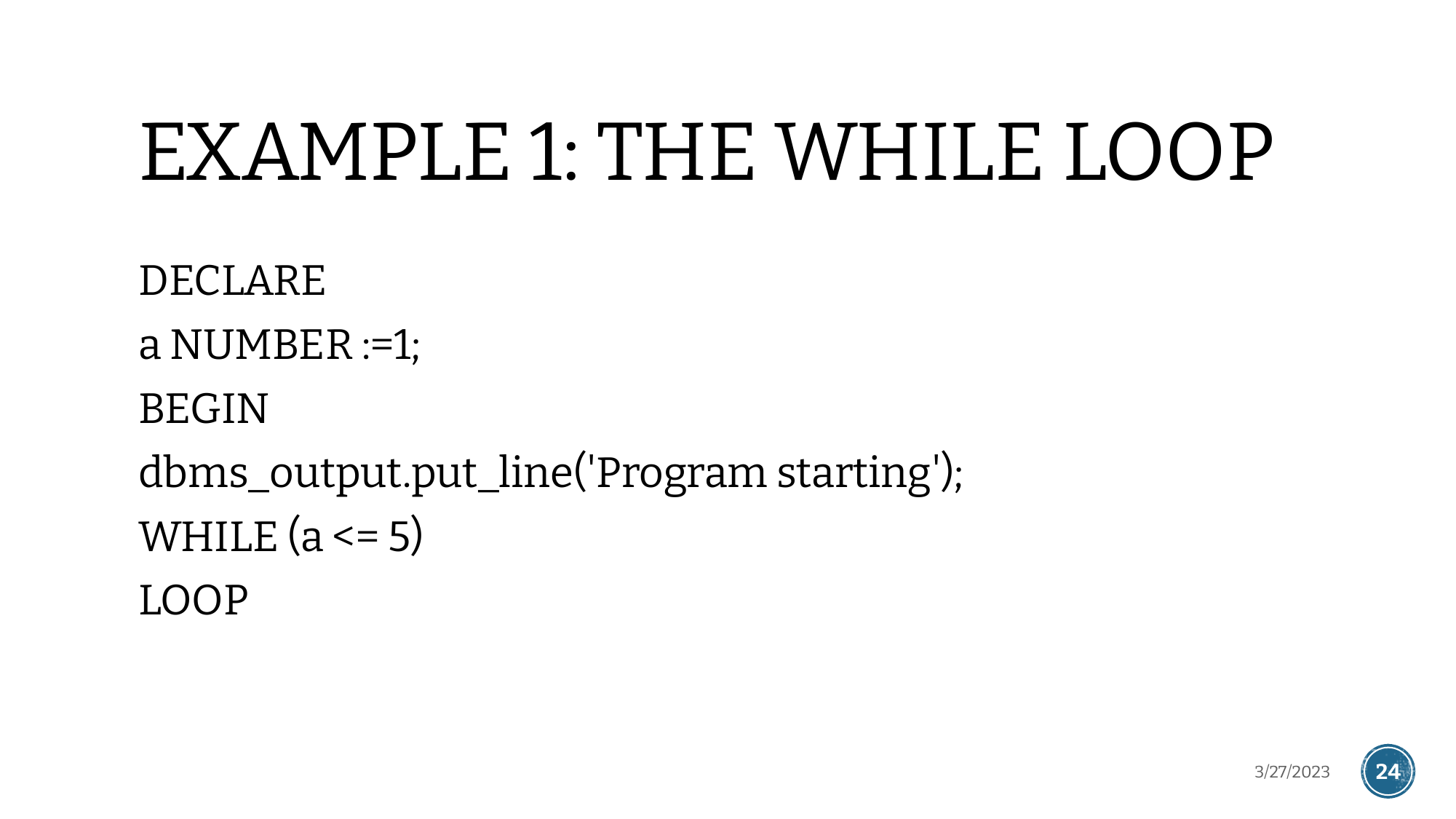

# EXAMPLE 1: The WHILE loop
DECLARE
a NUMBER :=1;
BEGIN
dbms_output.put_line('Program starting');
WHILE (a <= 5)
LOOP
3/27/2023
24